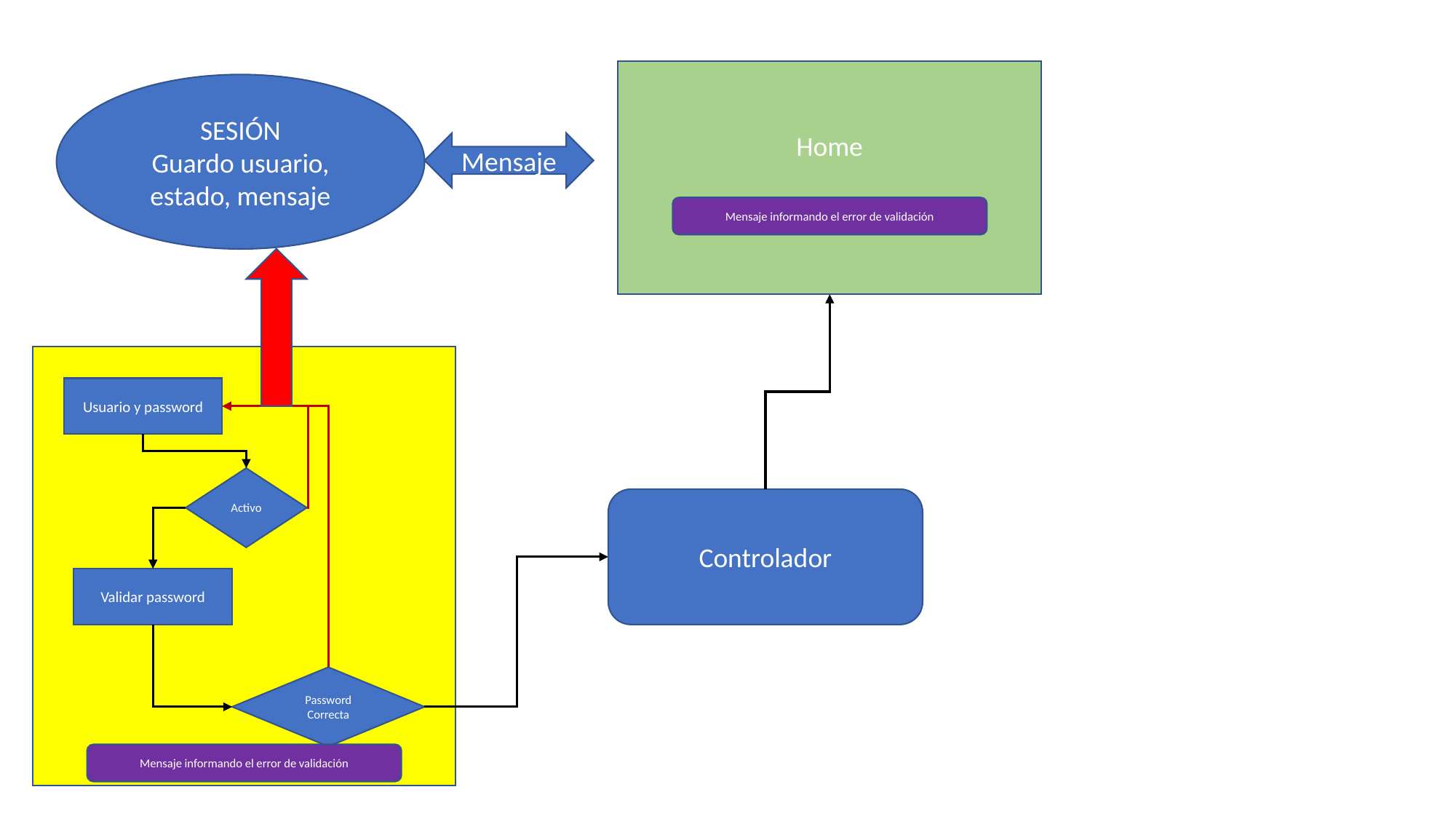

Home

Pinta mensaje
SESIÓN
Guardo usuario, estado, mensaje
Mensaje
Mensaje informando el error de validación

Usuario y password
Activo
Controlador
Validar password
Password Correcta
Mensaje informando el error de validación